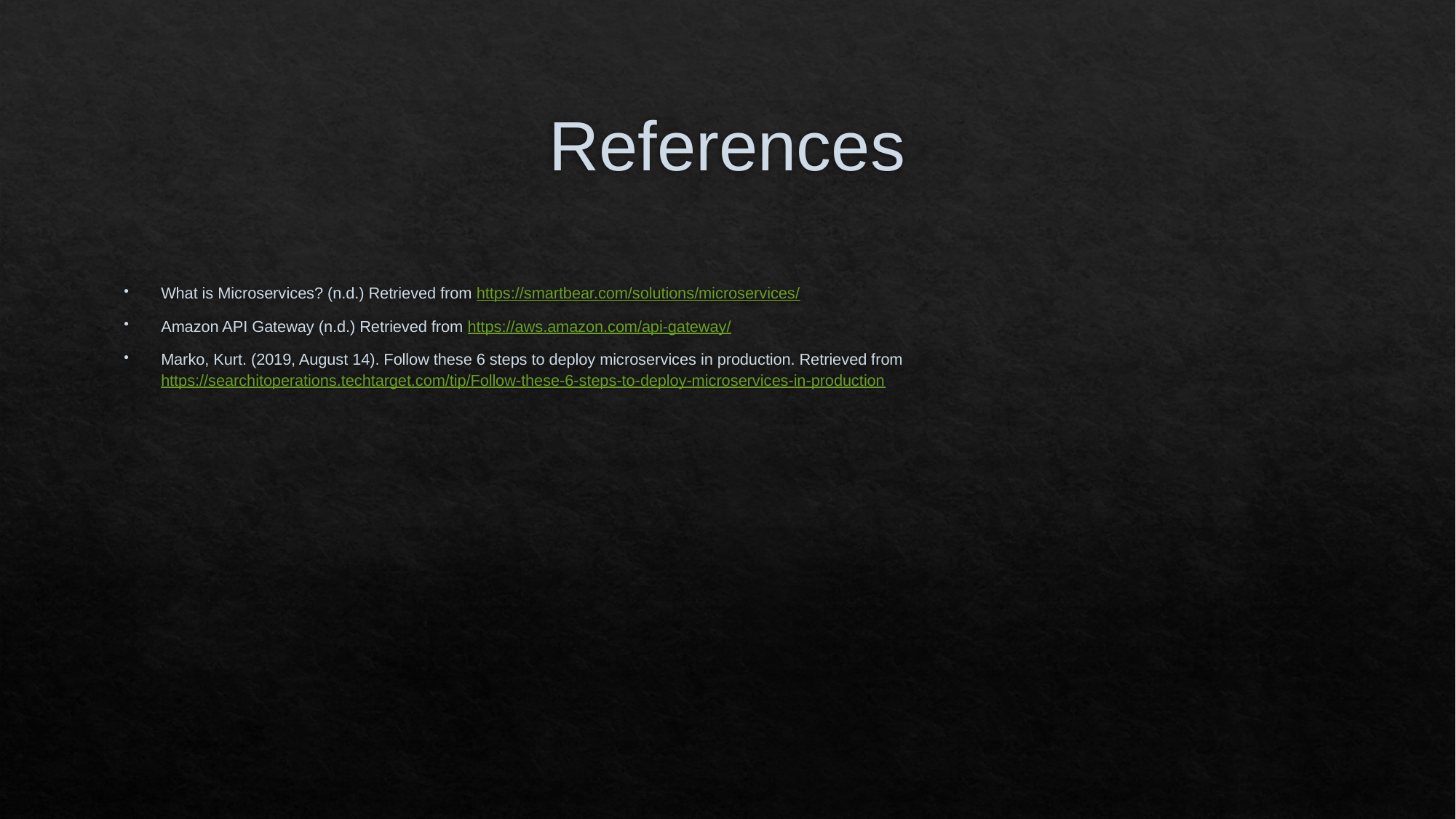

# References

What is Microservices? (n.d.) Retrieved from https://smartbear.com/solutions/microservices/
Amazon API Gateway (n.d.) Retrieved from https://aws.amazon.com/api-gateway/
Marko, Kurt. (2019, August 14). Follow these 6 steps to deploy microservices in production. Retrieved from https://searchitoperations.techtarget.com/tip/Follow-these-6-steps-to-deploy-microservices-in-production